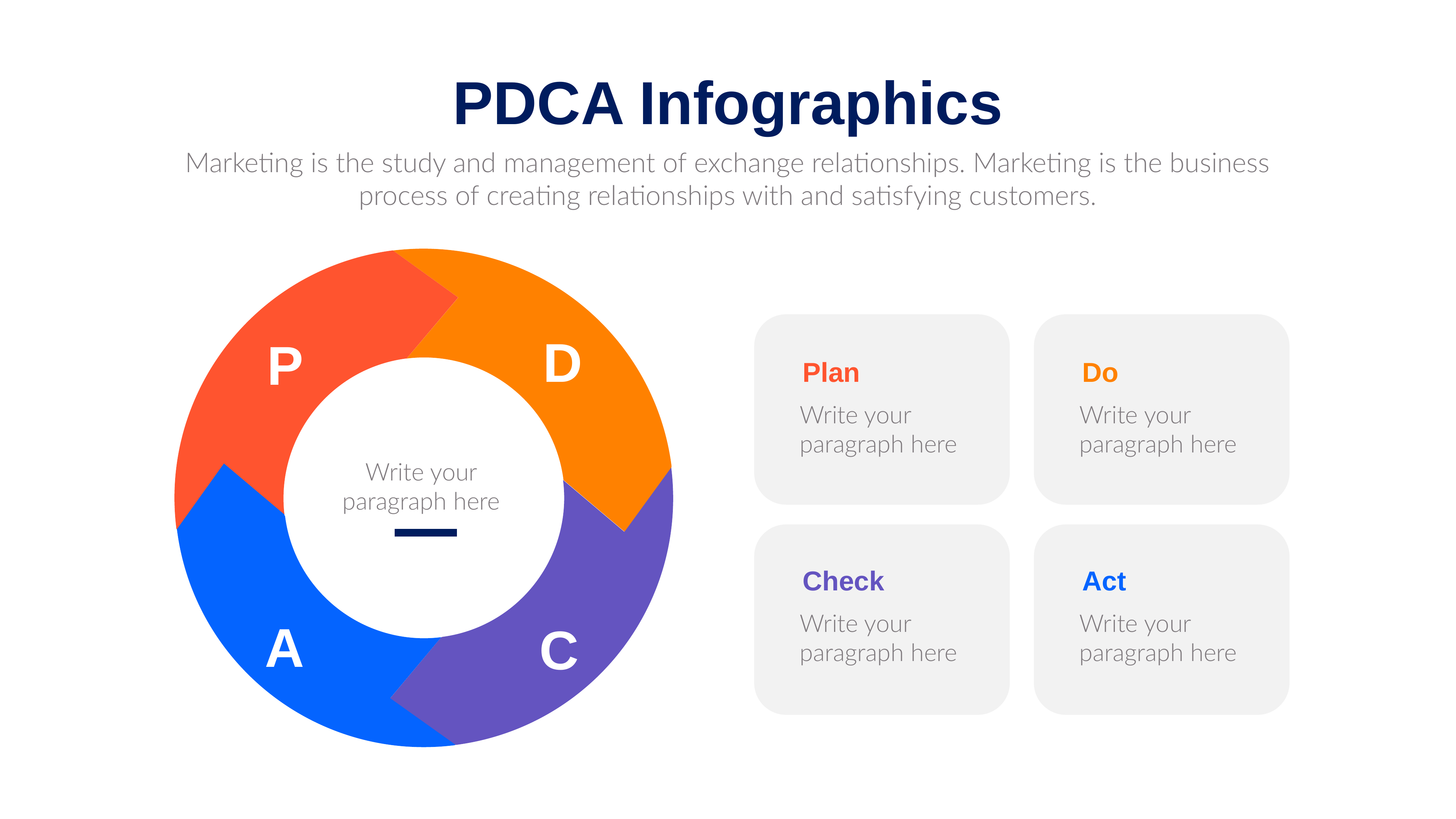

PDCA Infographics
Marketing is the study and management of exchange relationships. Marketing is the business process of creating relationships with and satisfying customers.

D
P
Plan
Do
Write your paragraph here
Write your paragraph here
Write your paragraph here

Check
Act
Write your paragraph here
Write your paragraph here
A
C